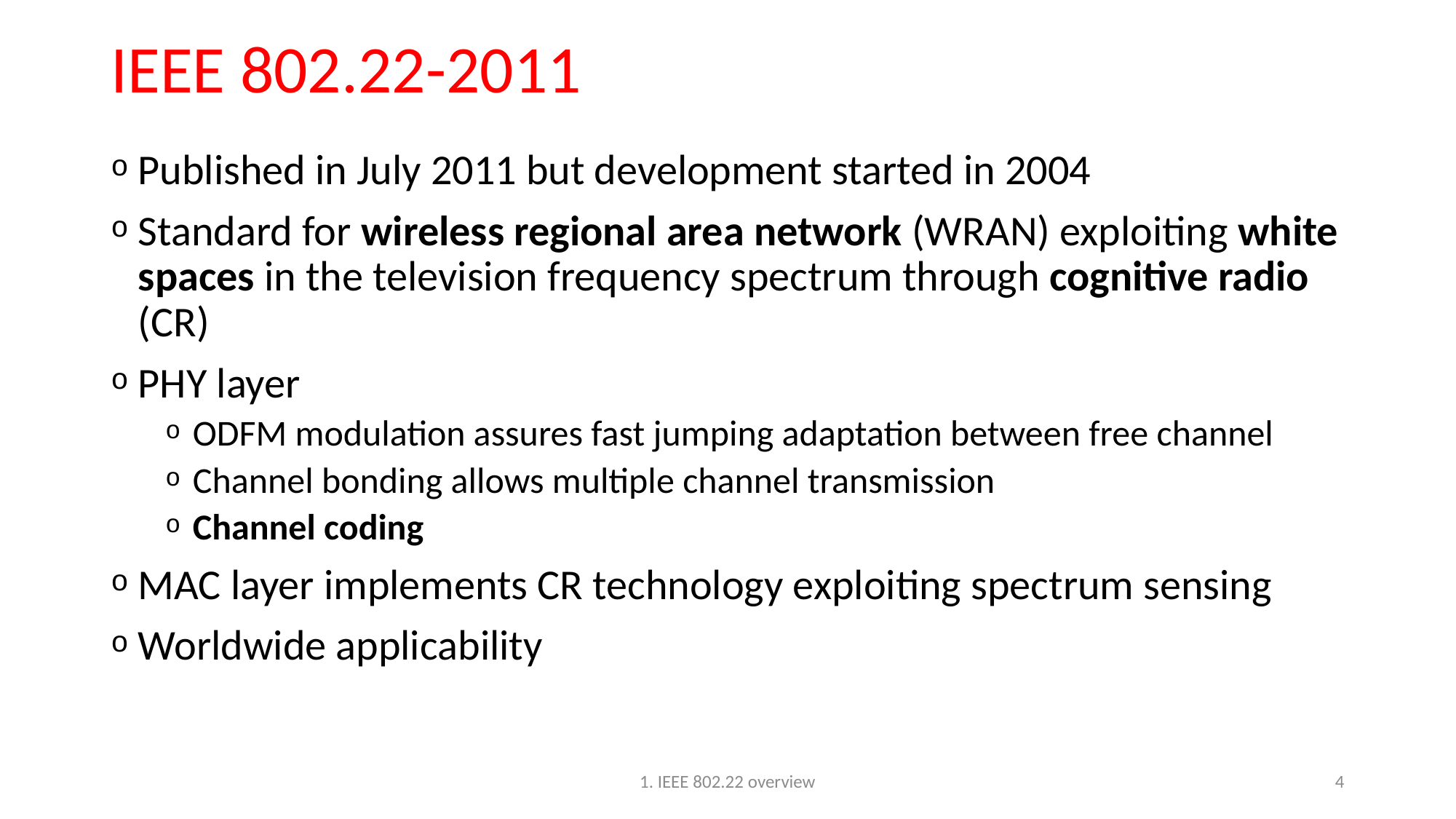

# IEEE 802.22-2011
Published in July 2011 but development started in 2004
Standard for wireless regional area network (WRAN) exploiting white spaces in the television frequency spectrum through cognitive radio (CR)
PHY layer
ODFM modulation assures fast jumping adaptation between free channel
Channel bonding allows multiple channel transmission
Channel coding
MAC layer implements CR technology exploiting spectrum sensing
Worldwide applicability

1. IEEE 802.22 overview
4